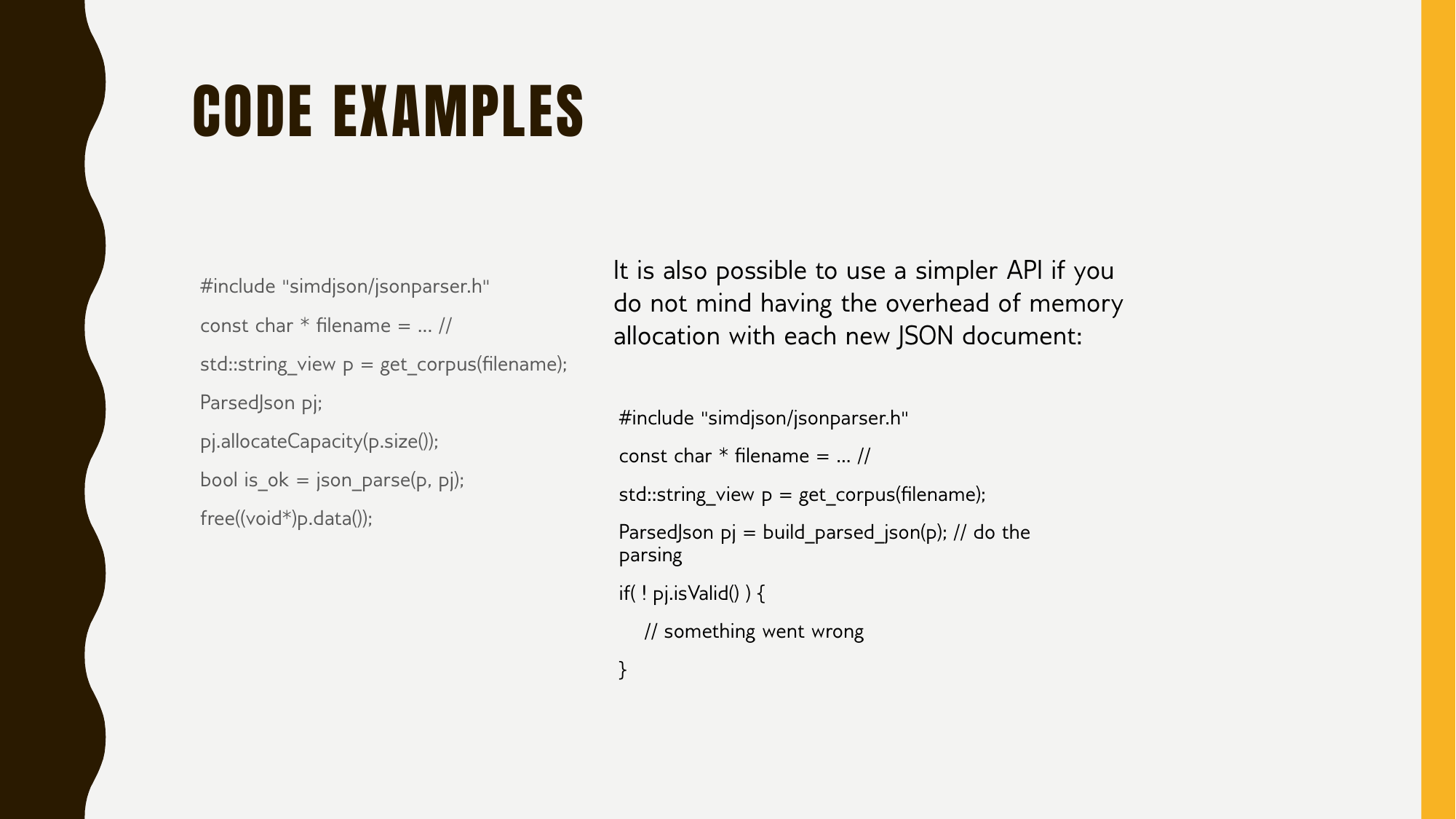

# Code Examples
It is also possible to use a simpler API if you do not mind having the overhead of memory allocation with each new JSON document:
#include "simdjson/jsonparser.h"
const char * filename = ... //
std::string_view p = get_corpus(filename);
ParsedJson pj;
pj.allocateCapacity(p.size());
bool is_ok = json_parse(p, pj);
free((void*)p.data());
#include "simdjson/jsonparser.h"
const char * filename = ... //
std::string_view p = get_corpus(filename);
ParsedJson pj = build_parsed_json(p); // do the parsing
if( ! pj.isValid() ) {
    // something went wrong
}